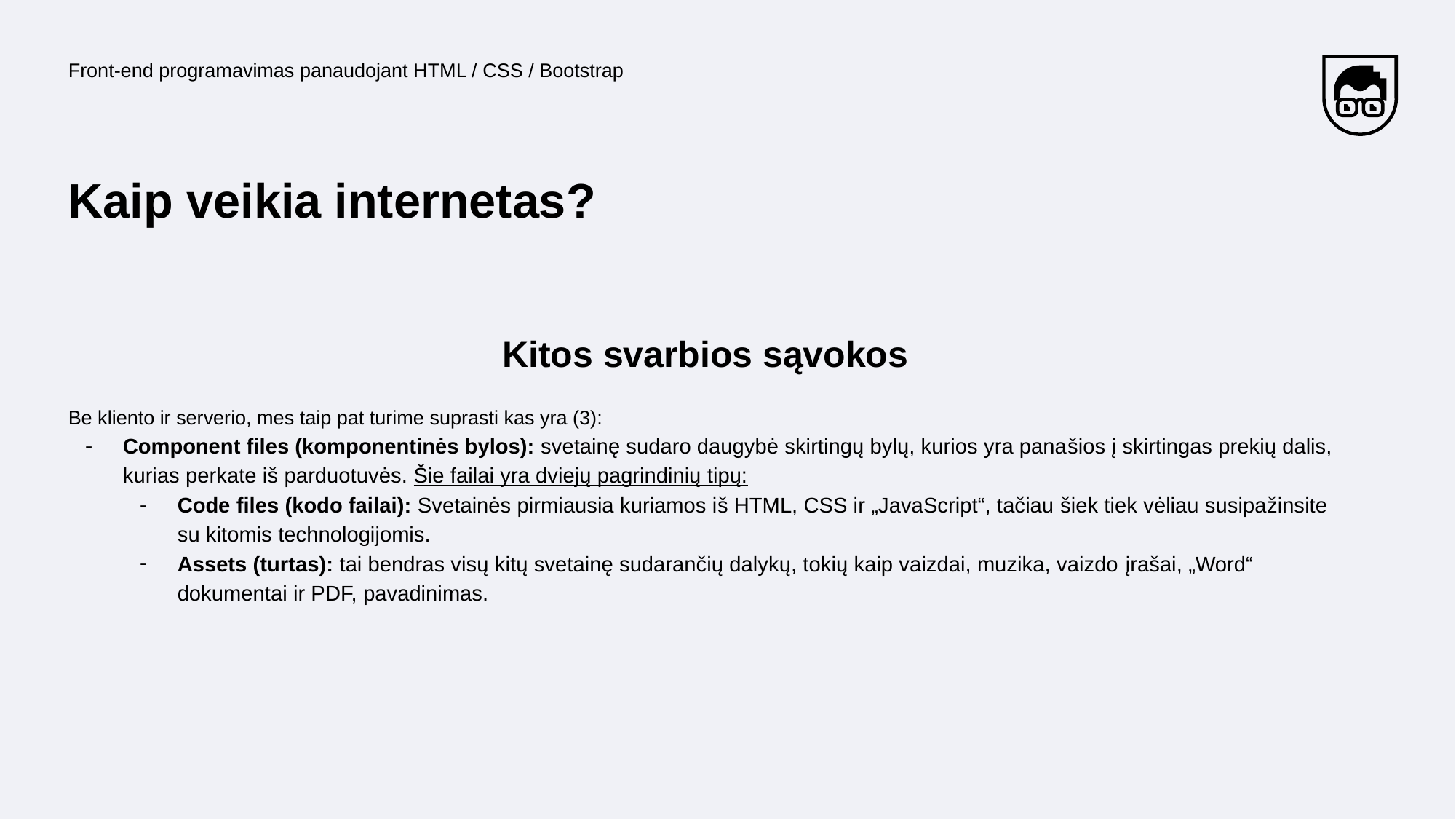

Front-end programavimas panaudojant HTML / CSS / Bootstrap
# Kaip veikia internetas?

Kitos svarbios sąvokos

Be kliento ir serverio, mes taip pat turime suprasti kas yra (3):
Component files (komponentinės bylos): svetainę sudaro daugybė skirtingų bylų, kurios yra panašios į skirtingas prekių dalis, kurias perkate iš parduotuvės. Šie failai yra dviejų pagrindinių tipų:
Code files (kodo failai): Svetainės pirmiausia kuriamos iš HTML, CSS ir „JavaScript“, tačiau šiek tiek vėliau susipažinsite su kitomis technologijomis.
Assets (turtas): tai bendras visų kitų svetainę sudarančių dalykų, tokių kaip vaizdai, muzika, vaizdo įrašai, „Word“ dokumentai ir PDF, pavadinimas.